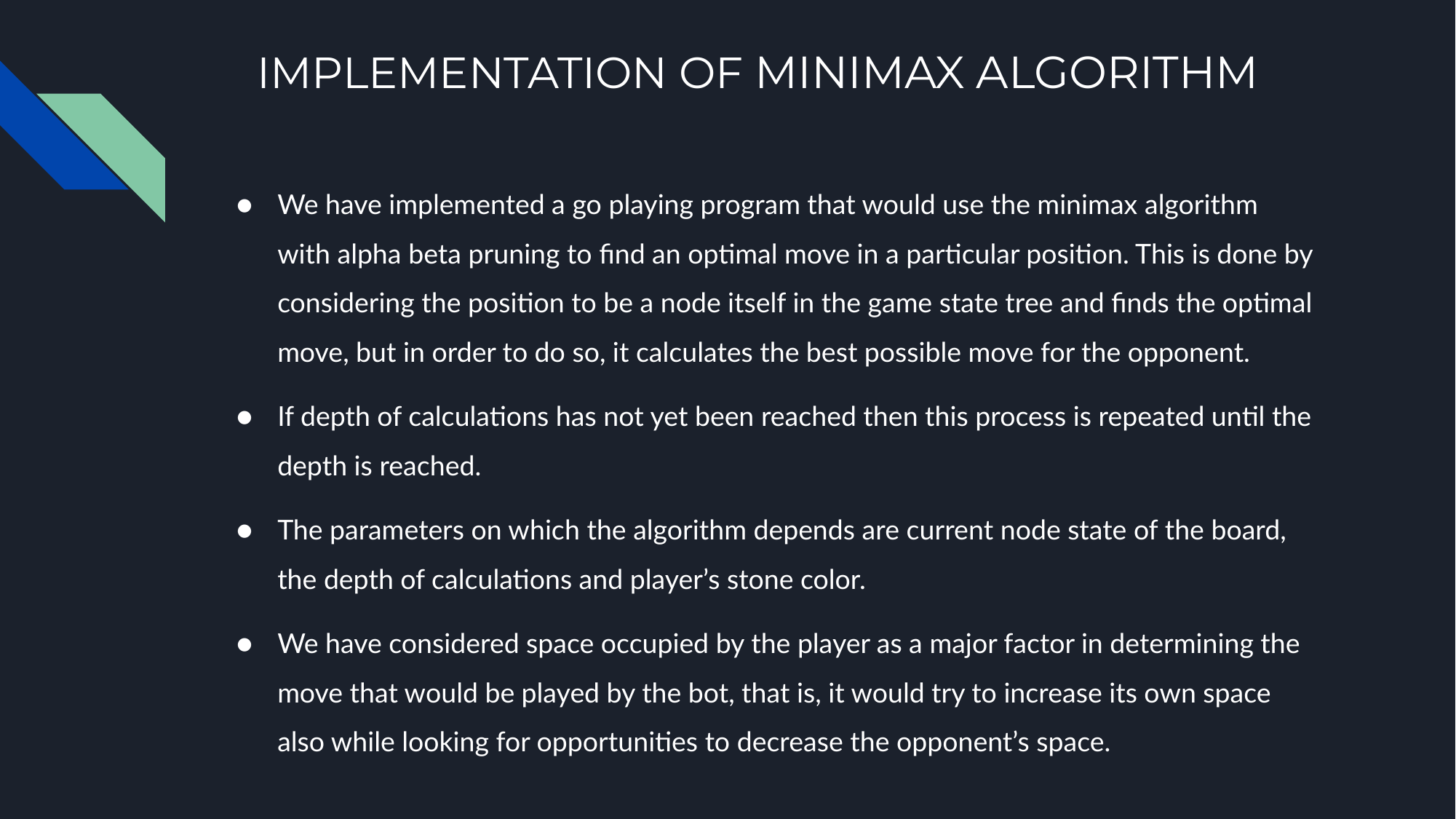

# IMPLEMENTATION OF MINIMAX ALGORITHM
We have implemented a go playing program that would use the minimax algorithm with alpha beta pruning to find an optimal move in a particular position. This is done by considering the position to be a node itself in the game state tree and finds the optimal move, but in order to do so, it calculates the best possible move for the opponent.
If depth of calculations has not yet been reached then this process is repeated until the depth is reached.
The parameters on which the algorithm depends are current node state of the board, the depth of calculations and player’s stone color.
We have considered space occupied by the player as a major factor in determining the move that would be played by the bot, that is, it would try to increase its own space also while looking for opportunities to decrease the opponent’s space.